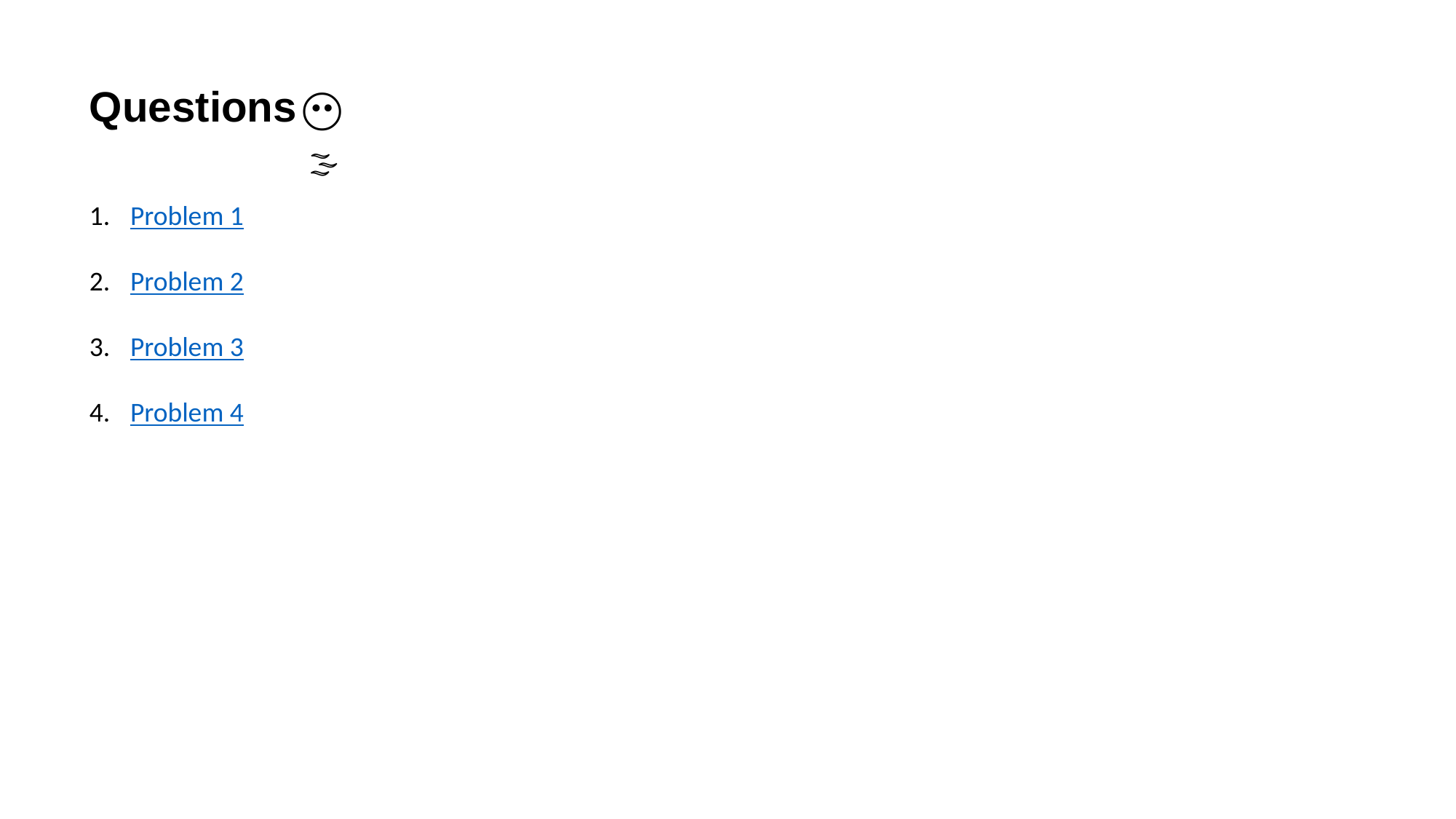

Questions
😶‍🌫️
Problem 1

Problem 2

Problem 3

Problem 4